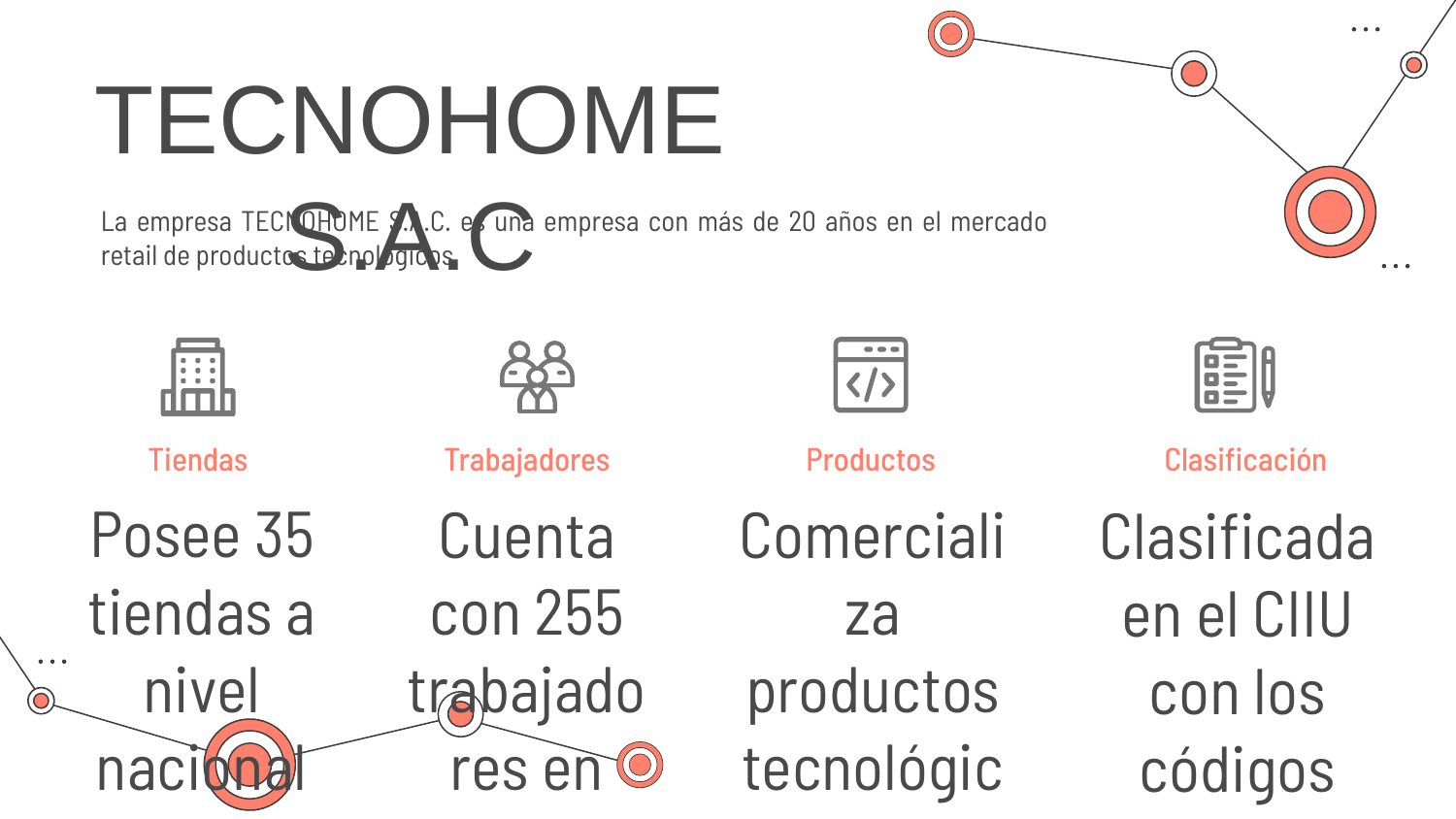

# TECNOHOME S.A.C
La empresa TECNOHOME S.A.C. es una empresa con más de 20 años en el mercado retail de productos tecnológicos

Tiendas
Trabajadores
Productos
Clasificación
Posee 35 tiendas a nivel nacional
Cuenta con 255 trabajadores en sus tiendas y oficinas de atención al cliente
Comercializa productos tecnológicos y domésticos de la gama alta, media y baja

Clasificada en el CIIU con los códigos 52335: Venta al por menor de equipo de uso doméstico y 52593: Otros tipos de venta por menor.